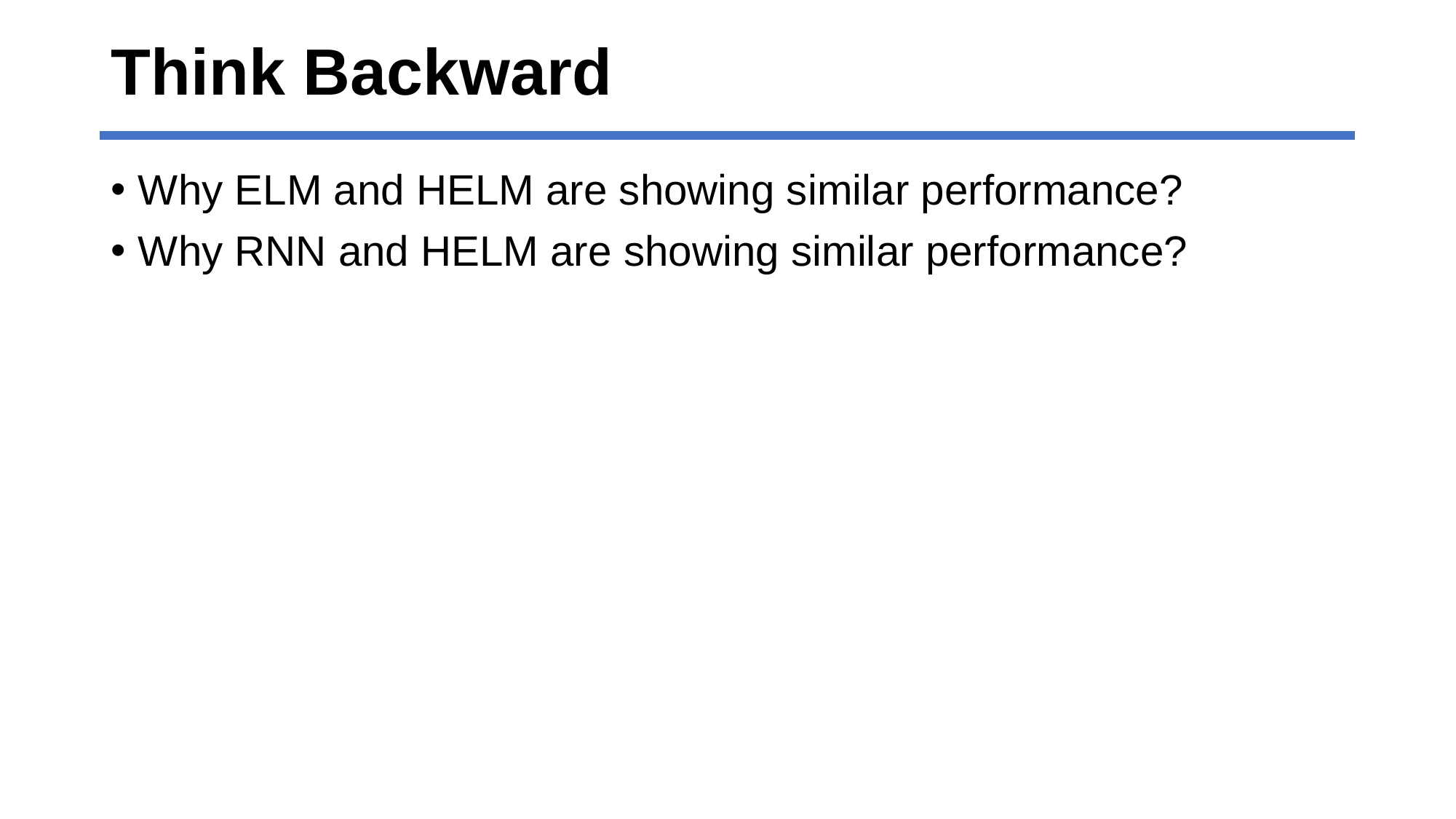

# Think Backward
Why ELM and HELM are showing similar performance?
Why RNN and HELM are showing similar performance?